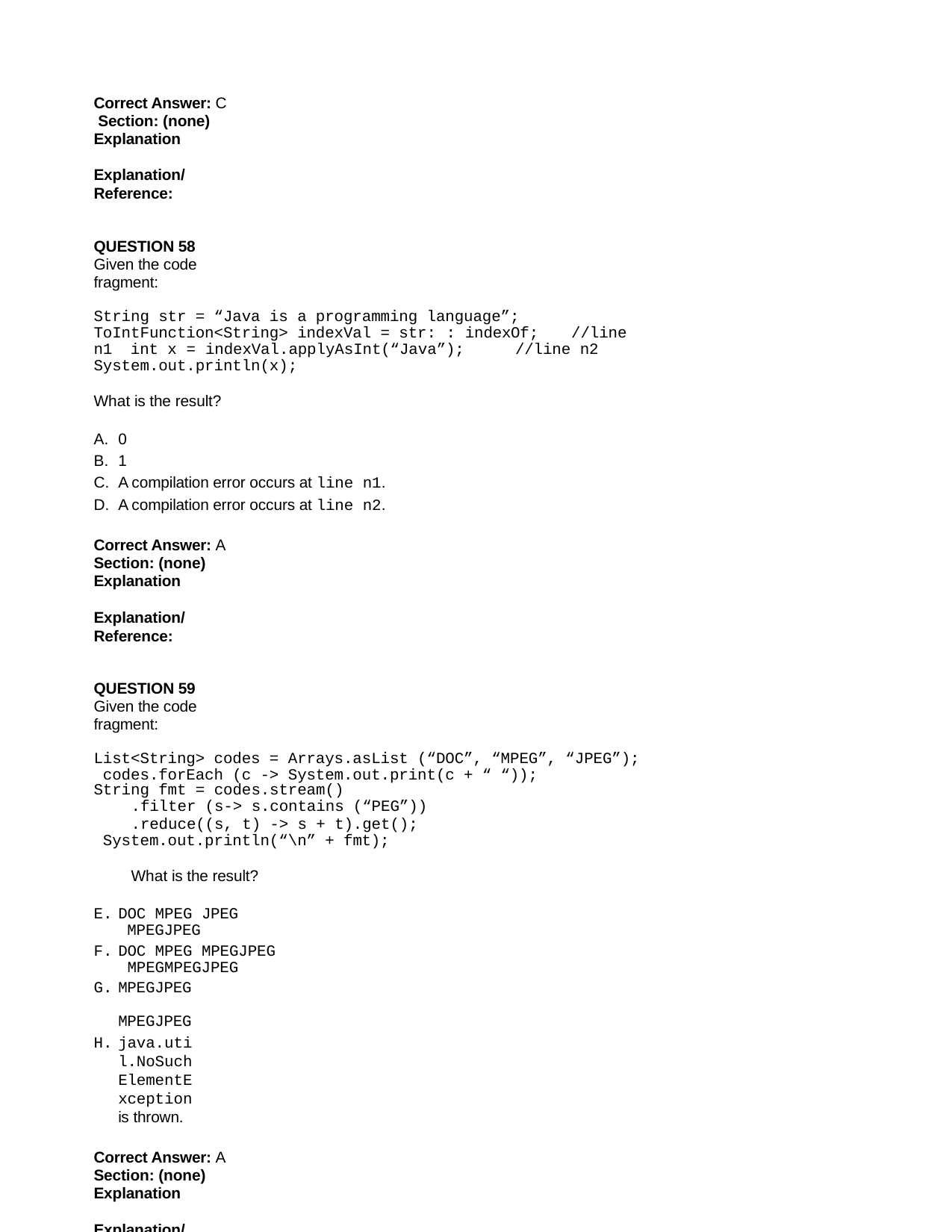

Correct Answer: C  Section: (none)  Explanation

Explanation/Reference:

QUESTION 58
Given the code fragment:

String str = “Java is a programming language”;  ToIntFunction<String> indexVal = str: : indexOf;	//line n1  int x = indexVal.applyAsInt(“Java”);	//line n2  System.out.println(x);

What is the result?

0
1
A compilation error occurs at line n1.
A compilation error occurs at line n2.

Correct Answer: A  Section: (none)  Explanation

Explanation/Reference:

QUESTION 59
Given the code fragment:

List<String> codes = Arrays.asList (“DOC”, “MPEG”, “JPEG”);  codes.forEach (c -> System.out.print(c + “ “));
String fmt = codes.stream()
.filter (s-> s.contains (“PEG”))
.reduce((s, t) -> s + t).get();  System.out.println(“\n” + fmt);

What is the result?

DOC MPEG JPEG  MPEGJPEG
DOC MPEG MPEGJPEG  MPEGMPEGJPEG
MPEGJPEG  MPEGJPEG
java.util.NoSuchElementException is thrown.

Correct Answer: A  Section: (none)  Explanation

Explanation/Reference:

QUESTION 60
Given the code fragment: